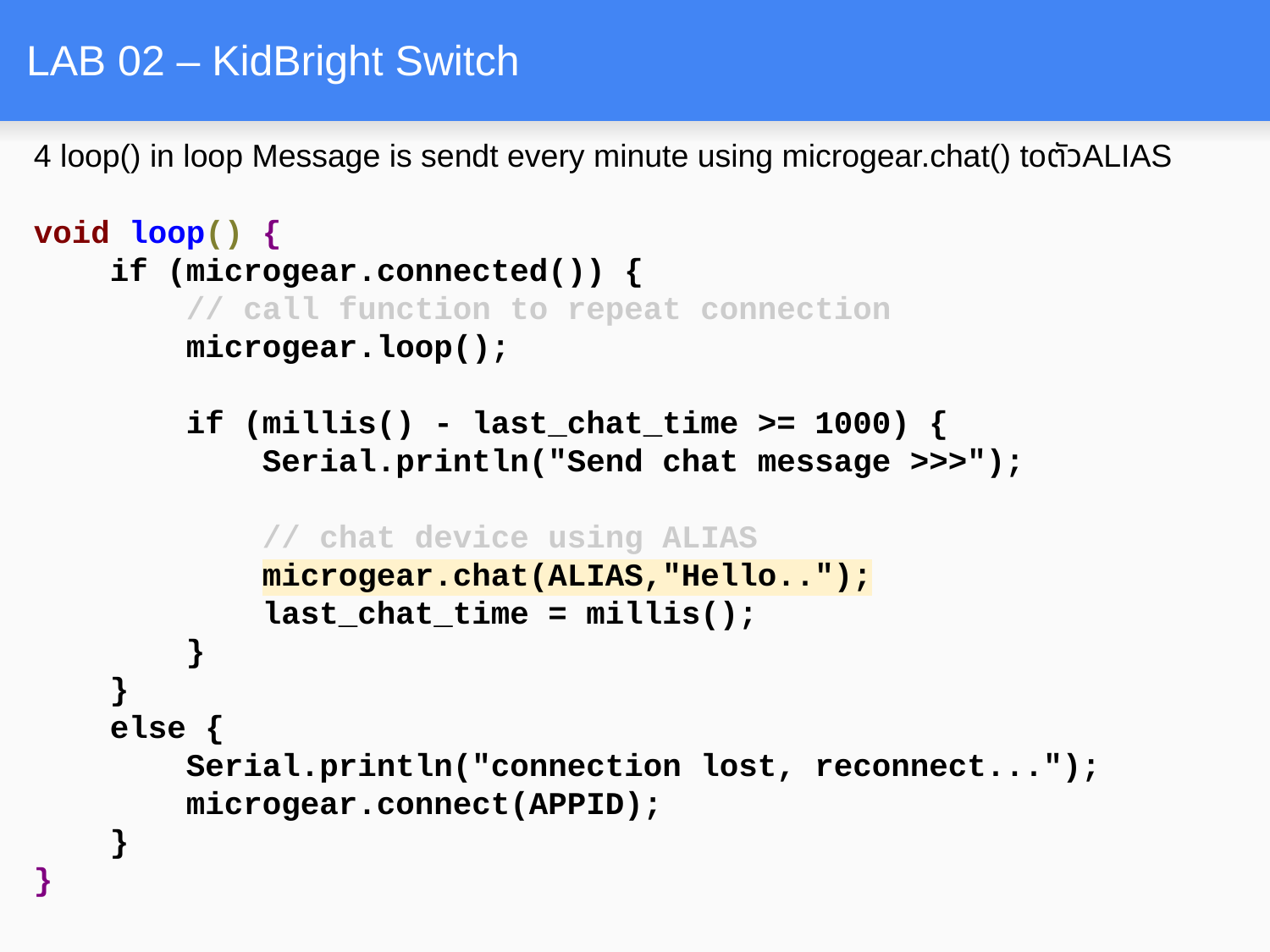

# LAB 02 – KidBright Switch

4 loop() in loop Message is sendt every minute using microgear.chat() toตัวALIAS
void loop() {
    if (microgear.connected()) {
        // call function to repeat connection
        microgear.loop();

        if (millis() - last_chat_time >= 1000) {
            Serial.println("Send chat message >>>");

            // chat device using ALIAS
            microgear.chat(ALIAS,"Hello..");
            last_chat_time = millis();
        }
    }
    else {
        Serial.println("connection lost, reconnect...");
        microgear.connect(APPID);
    }
}